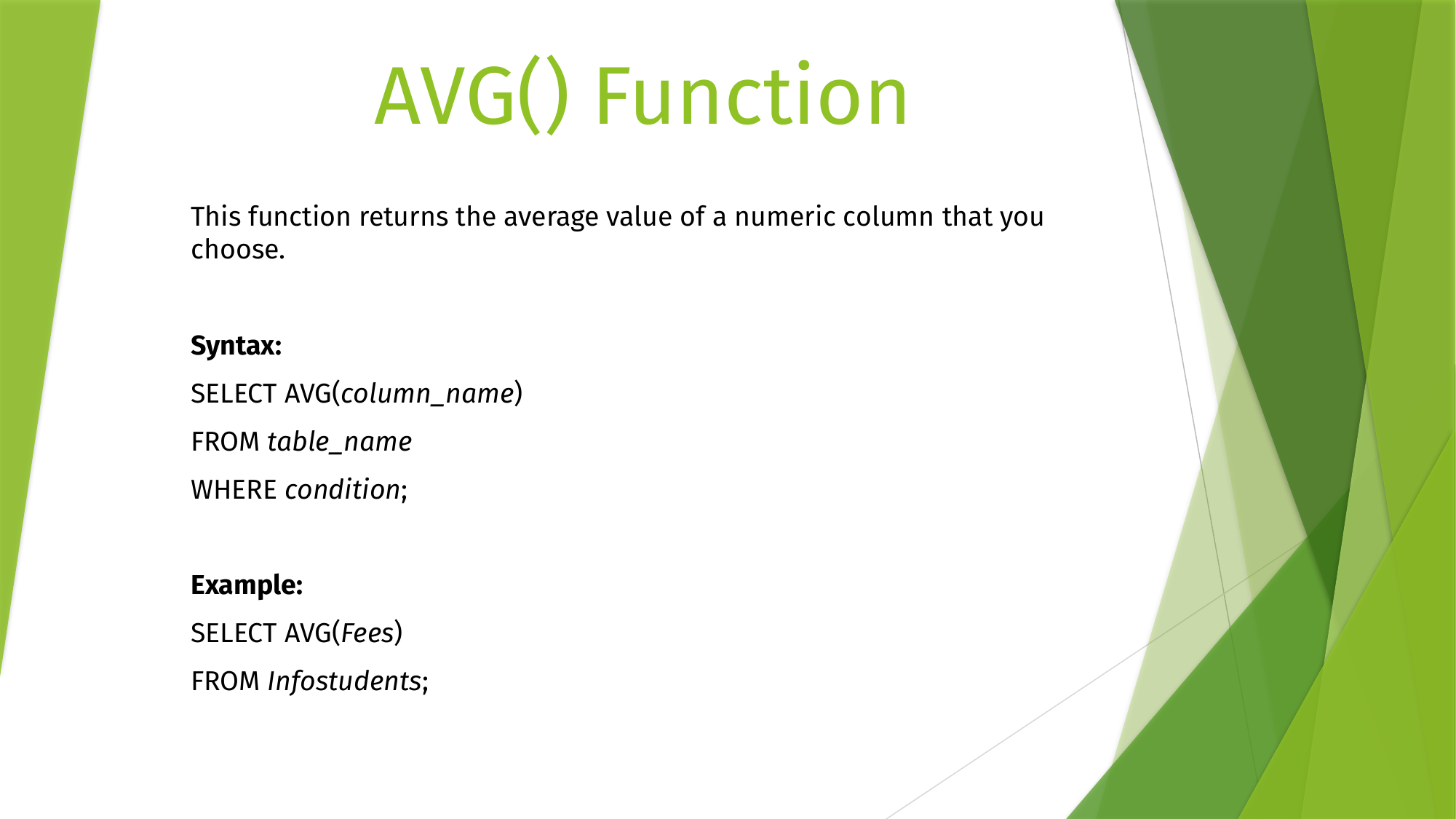

# AVG() Function
This function returns the average value of a numeric column that you choose.

Syntax:
SELECT AVG(column_name)
FROM table_name
WHERE condition;

Example:
SELECT AVG(Fees)
FROM Infostudents;